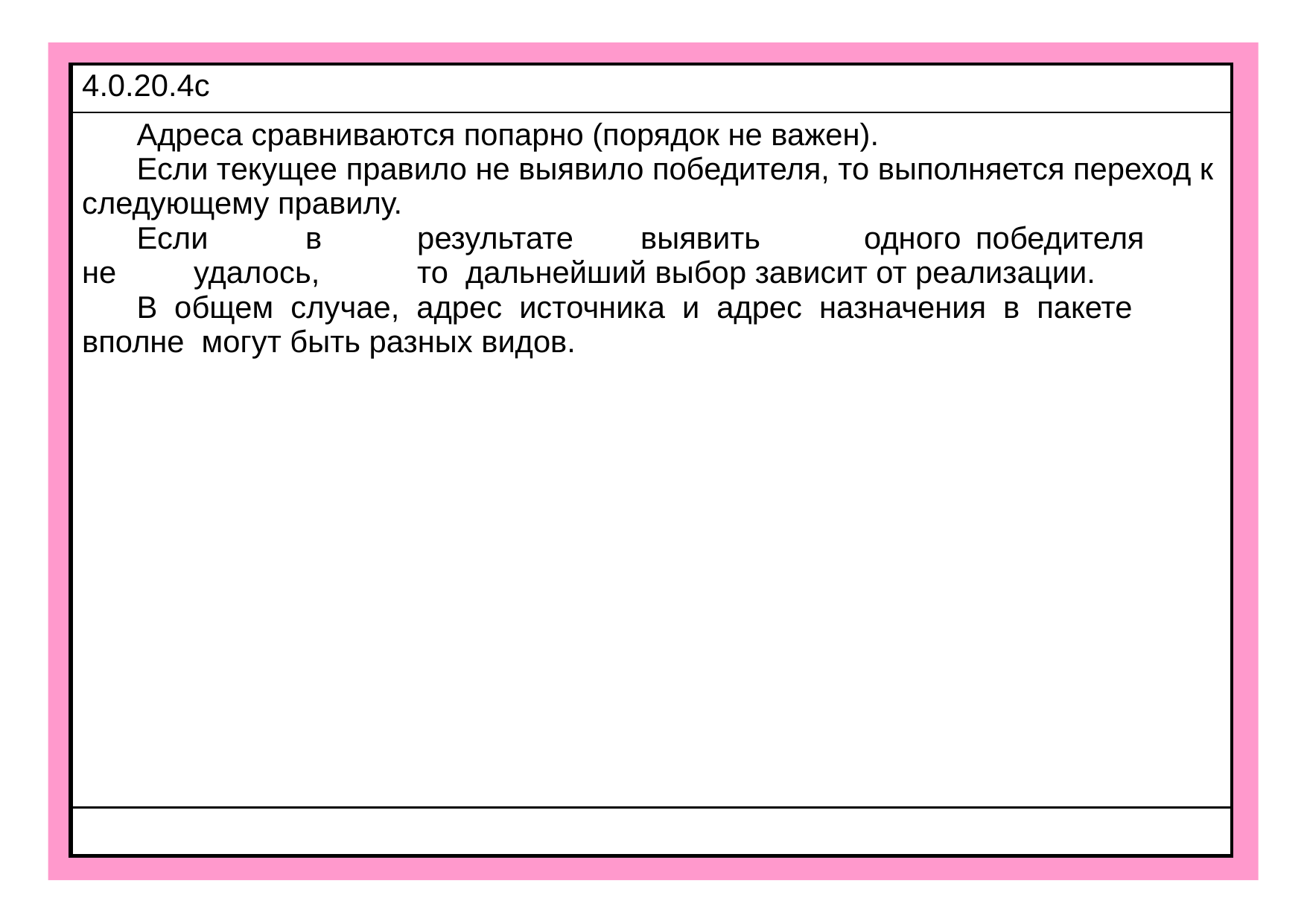

| 4.0.20.4c |
| --- |
| Адреса сравниваются попарно (порядок не важен). Если текущее правило не выявило победителя, то выполняется переход к следующему правилу. Если в результате выявить одного победителя не удалось, то дальнейший выбор зависит от реализации. В общем случае, адрес источника и адрес назначения в пакете вполне могут быть разных видов. |
|  |